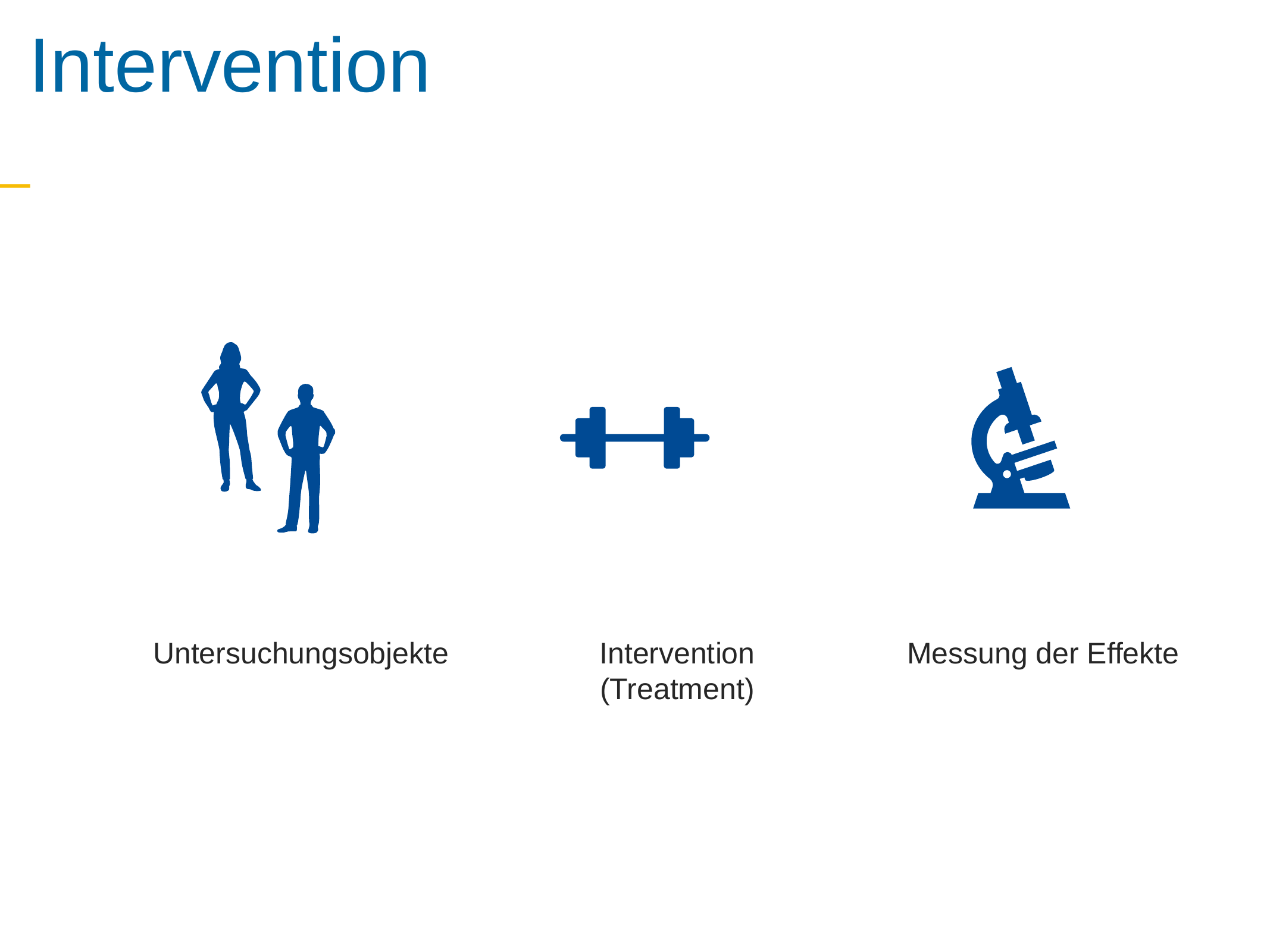

Intervention

Untersuchungsobjekte
Intervention
(Treatment)
Messung der Effekte
3